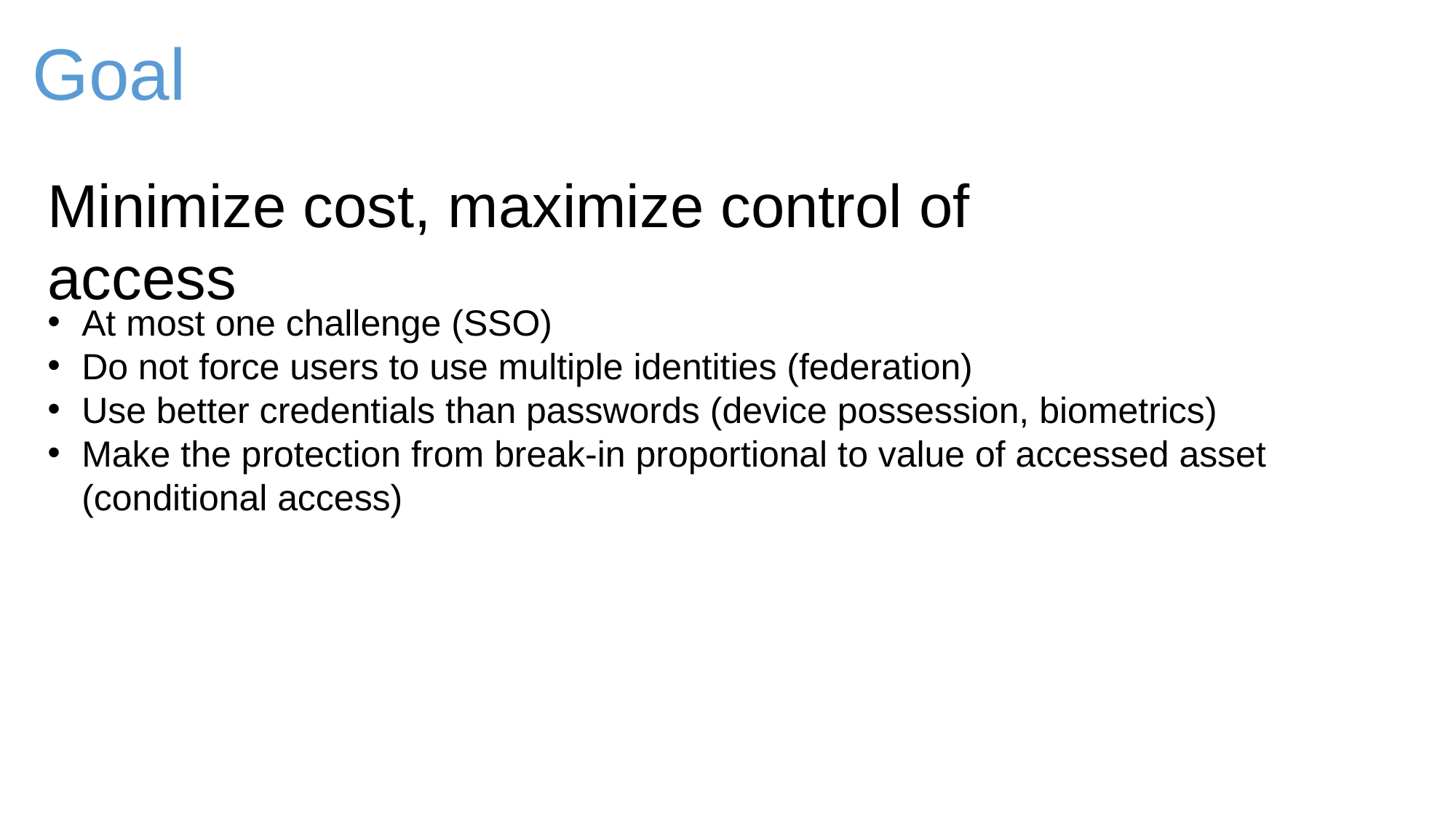

# Goal
Minimize cost, maximize control of access
At most one challenge (SSO)
Do not force users to use multiple identities (federation)
Use better credentials than passwords (device possession, biometrics)
Make the protection from break-in proportional to value of accessed asset (conditional access)